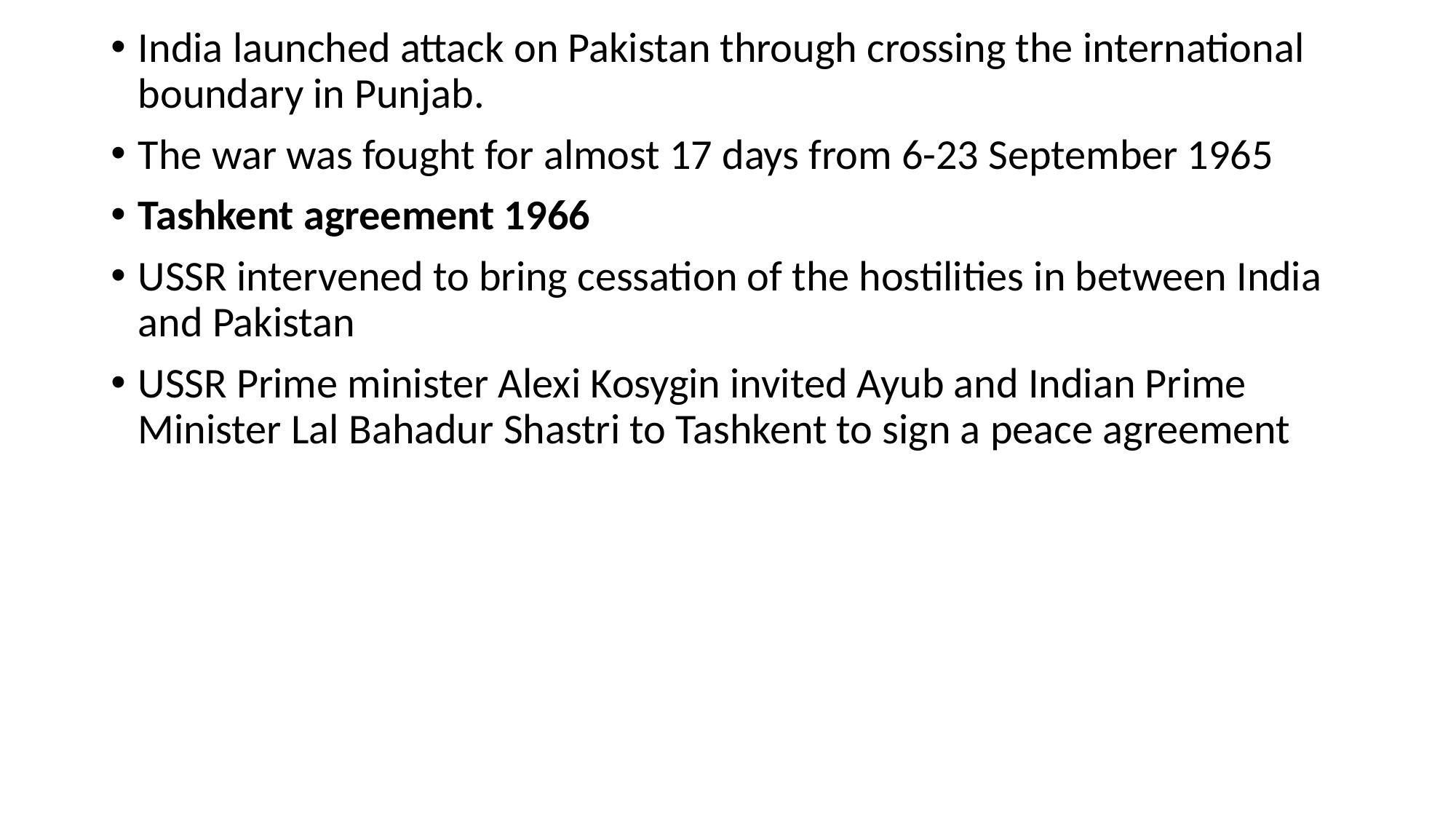

India launched attack on Pakistan through crossing the international boundary in Punjab.
The war was fought for almost 17 days from 6-23 September 1965
Tashkent agreement 1966
USSR intervened to bring cessation of the hostilities in between India and Pakistan
USSR Prime minister Alexi Kosygin invited Ayub and Indian Prime Minister Lal Bahadur Shastri to Tashkent to sign a peace agreement